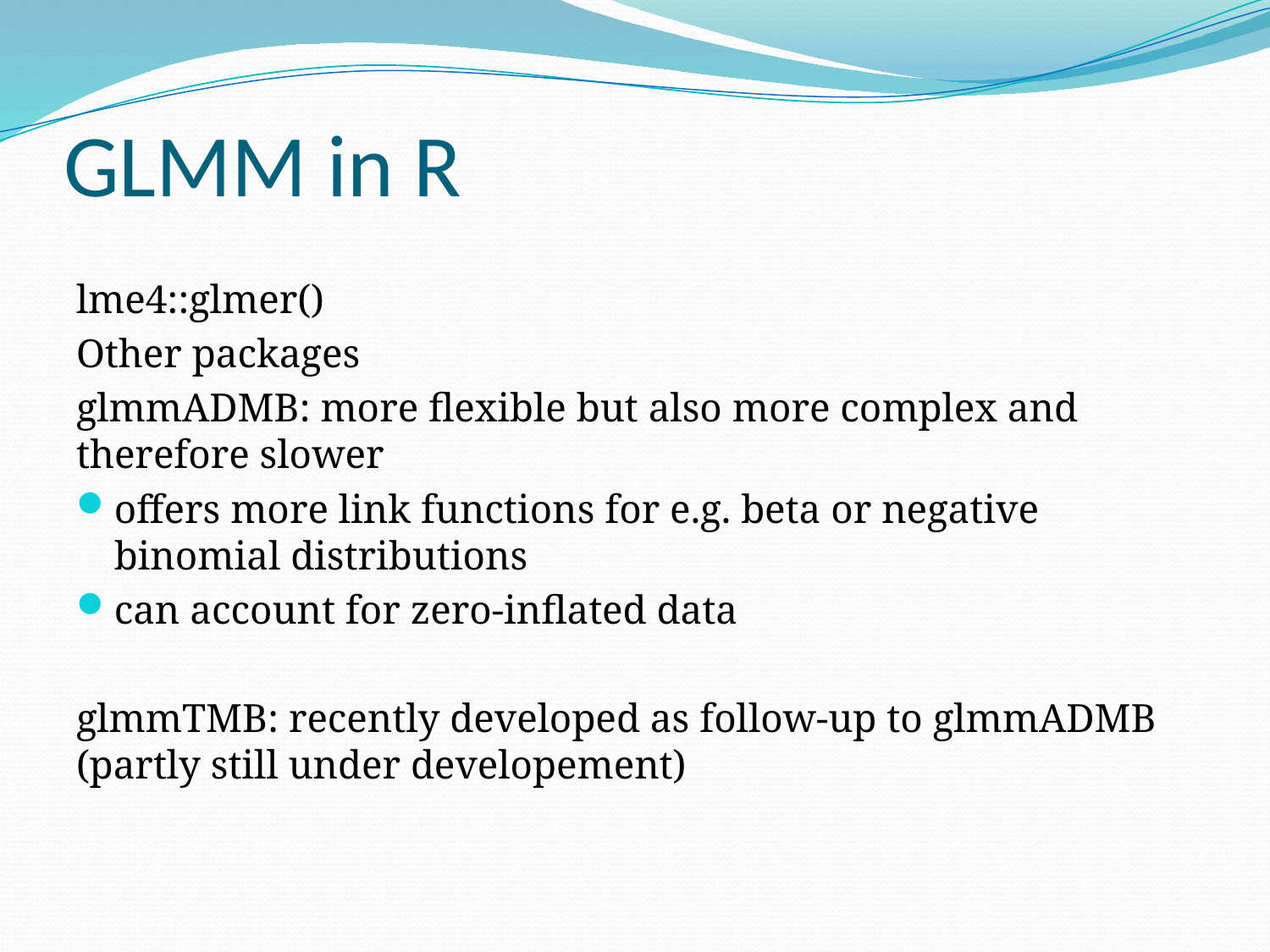

# GLMM in R
lme4::glmer()
Other packages
glmmADMB: more flexible but also more complex and therefore slower
offers more link functions for e.g. beta or negative binomial distributions
can account for zero-inflated data

glmmTMB: recently developed as follow-up to glmmADMB (partly still under developement)